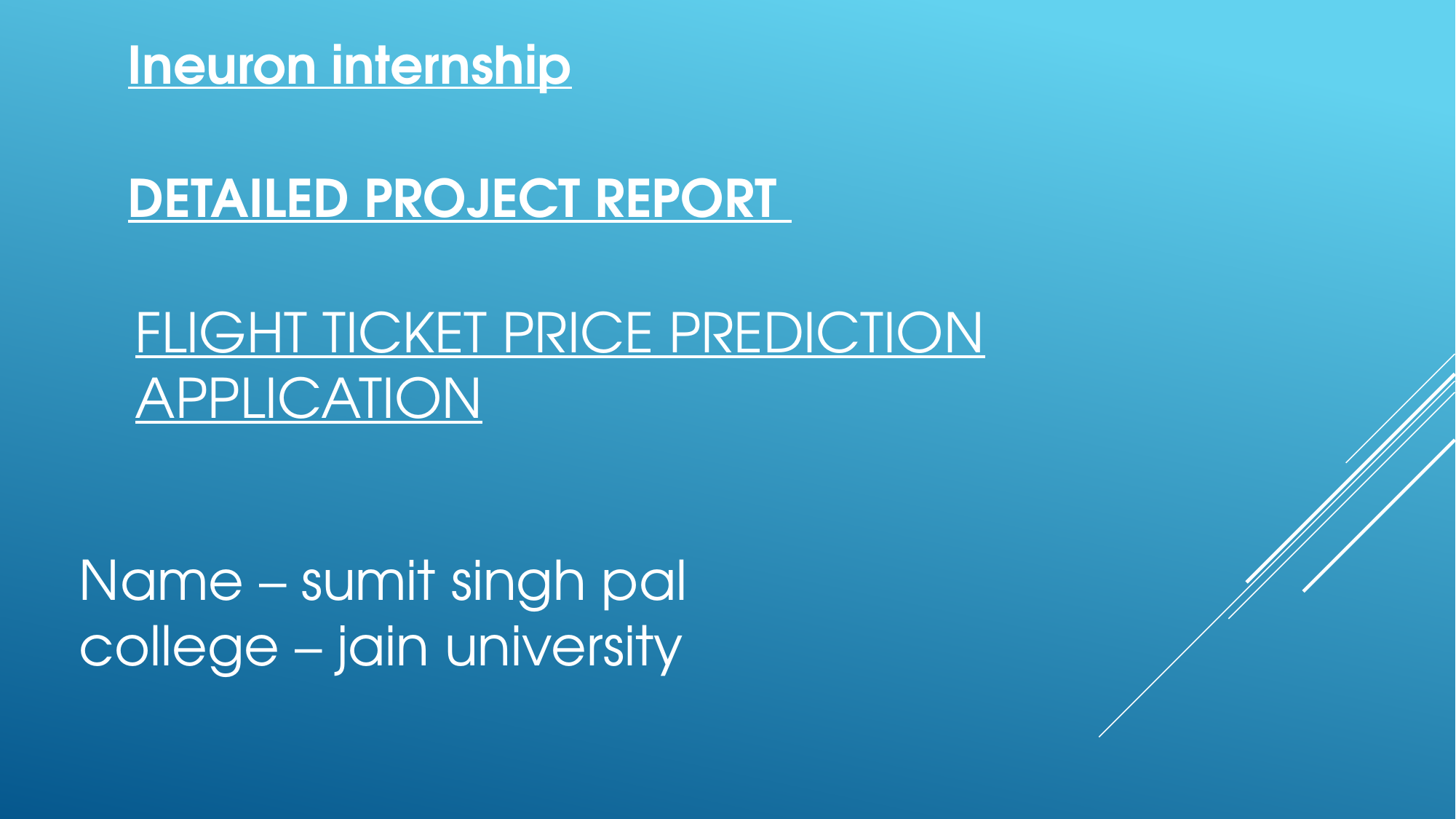

Ineuron internship

DETAILED PROJECT REPORT
FLIGHT TICKET PRICE PREDICTION APPLICATION

# Name – sumit singh pal college – jain university